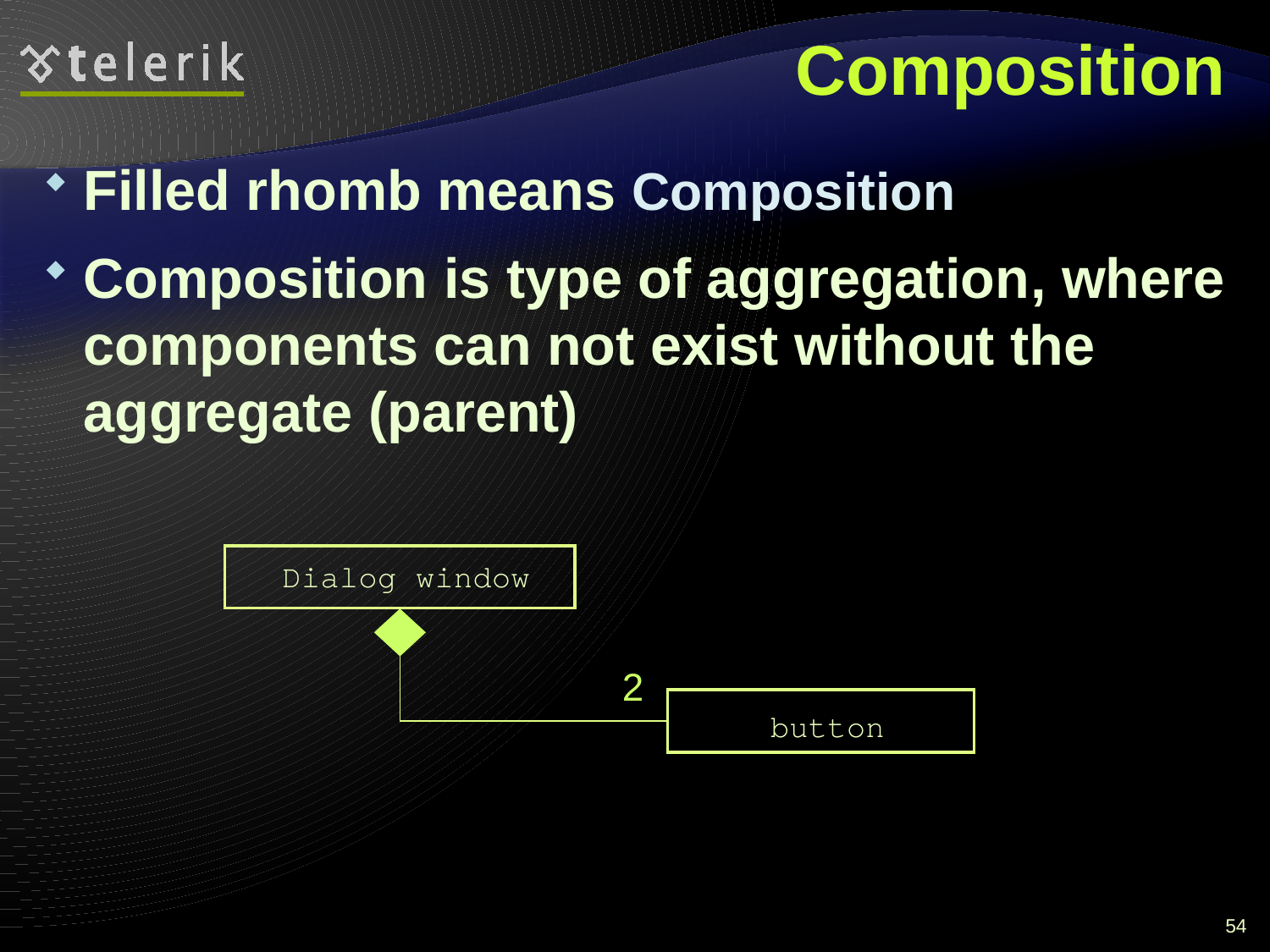

# Composition
Filled rhomb means Composition
Composition is type of aggregation, where components can not exist without the aggregate (parent)

Dialog window

2

button
54